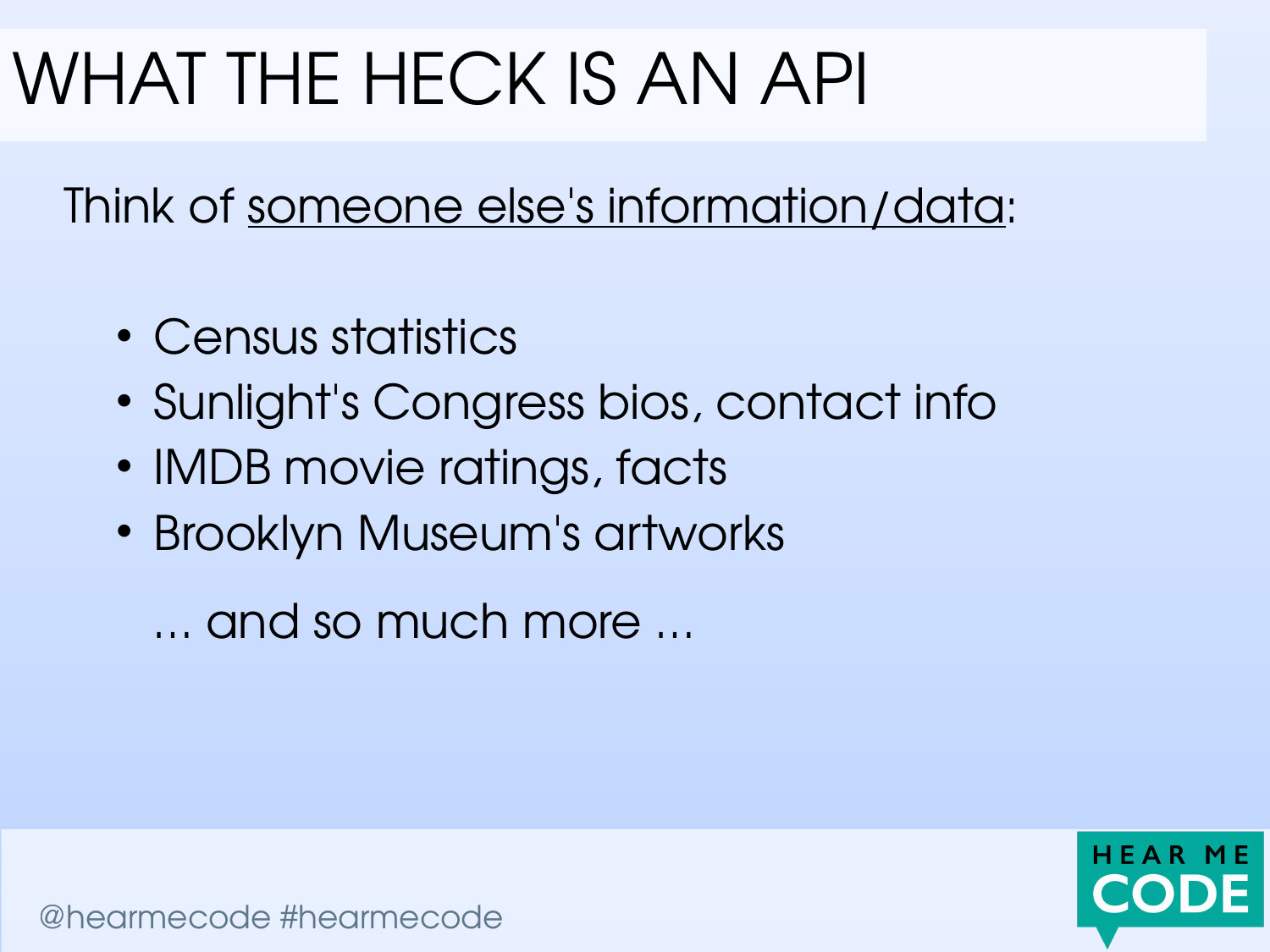

What the heck is an api
Think of someone else's information/data:

Census statistics
Sunlight's Congress bios, contact info
IMDB movie ratings, facts
Brooklyn Museum's artworks
… and so much more …
7